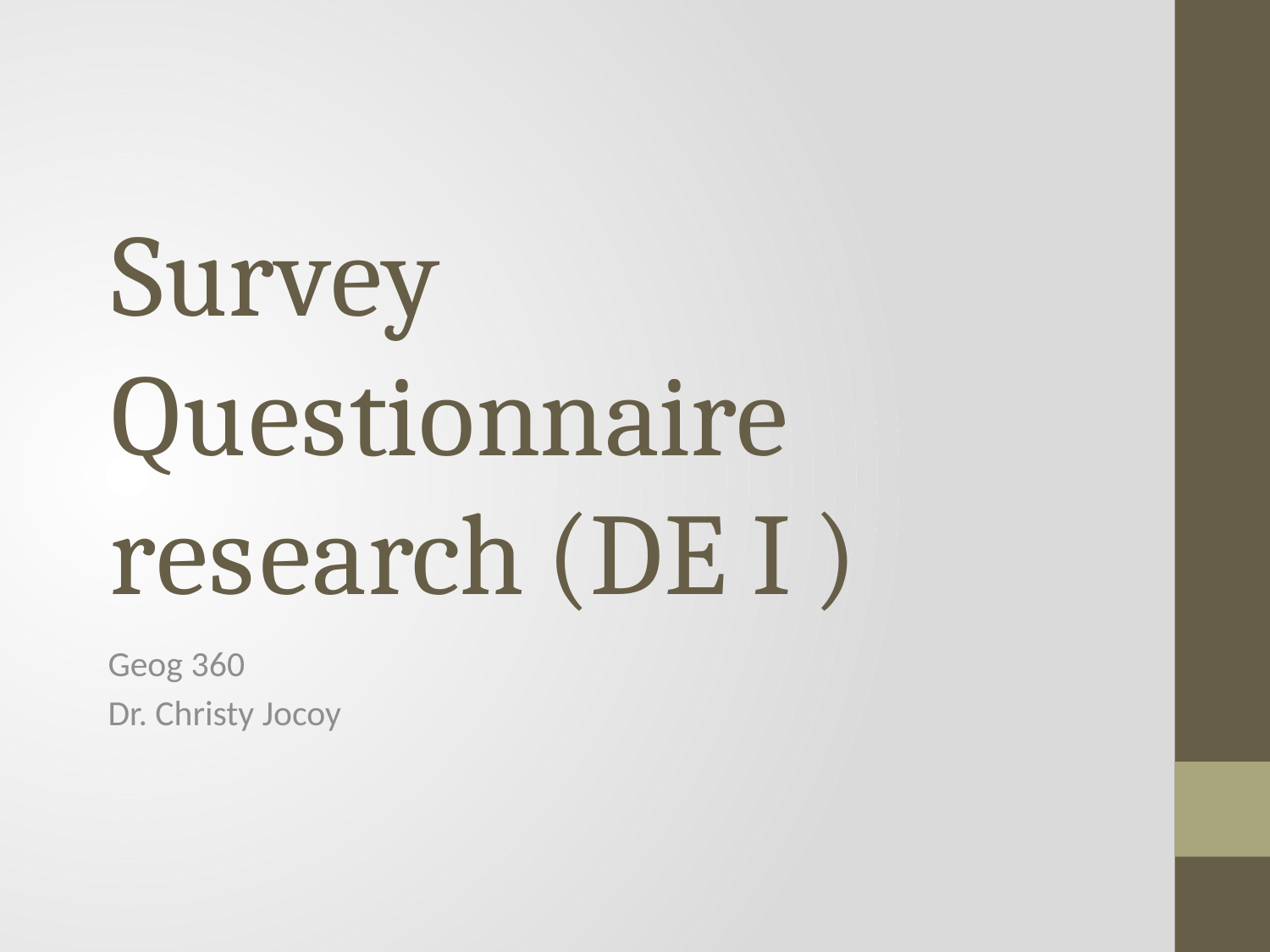

# Survey Questionnaire research (DE I )
Geog 360
Dr. Christy Jocoy